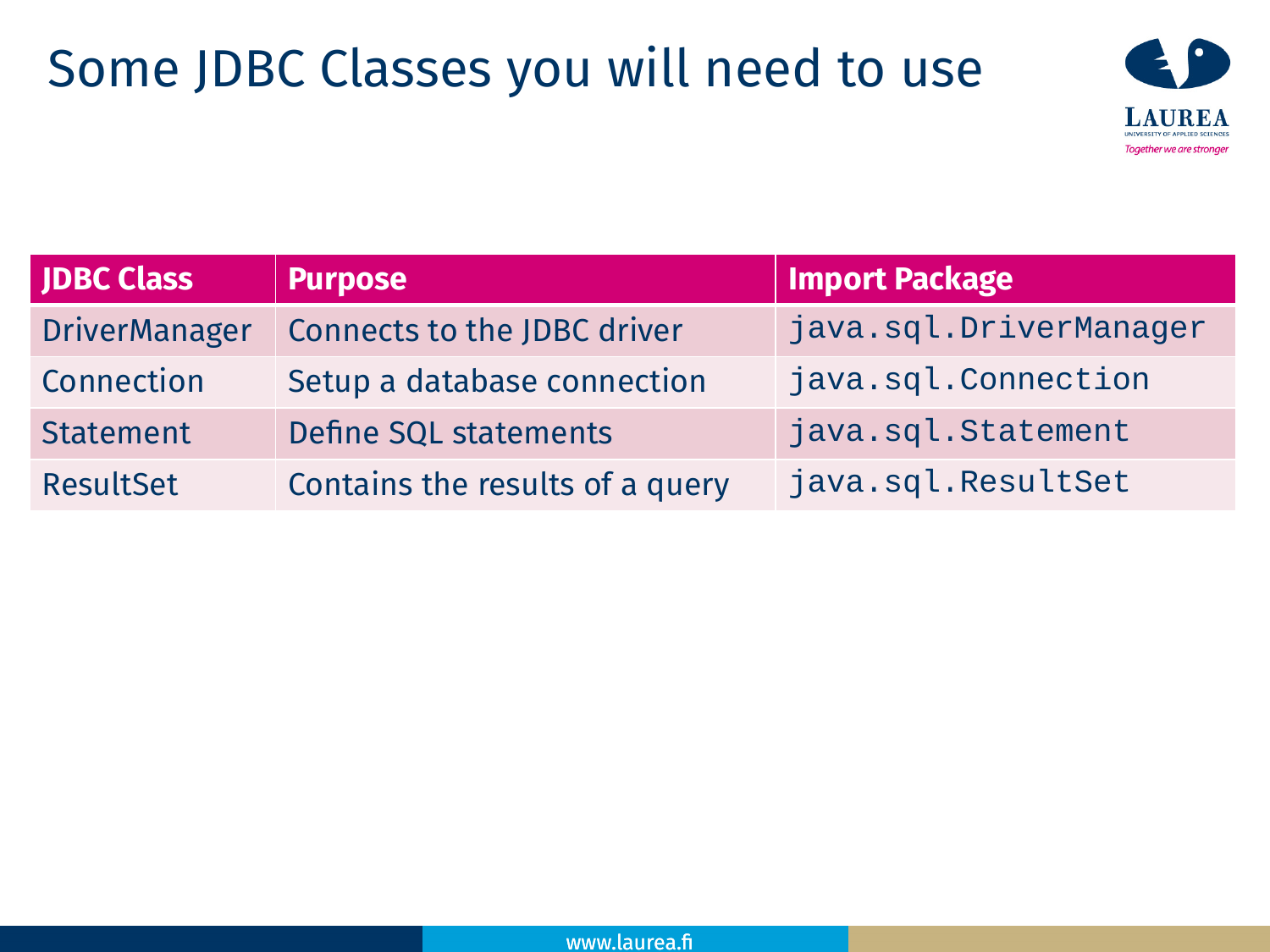

# Some JDBC Classes you will need to use
| JDBC Class | Purpose | Import Package |
| --- | --- | --- |
| DriverManager | Connects to the JDBC driver | java.sql.DriverManager |
| Connection | Setup a database connection | java.sql.Connection |
| Statement | Define SQL statements | java.sql.Statement |
| ResultSet | Contains the results of a query | java.sql.ResultSet |